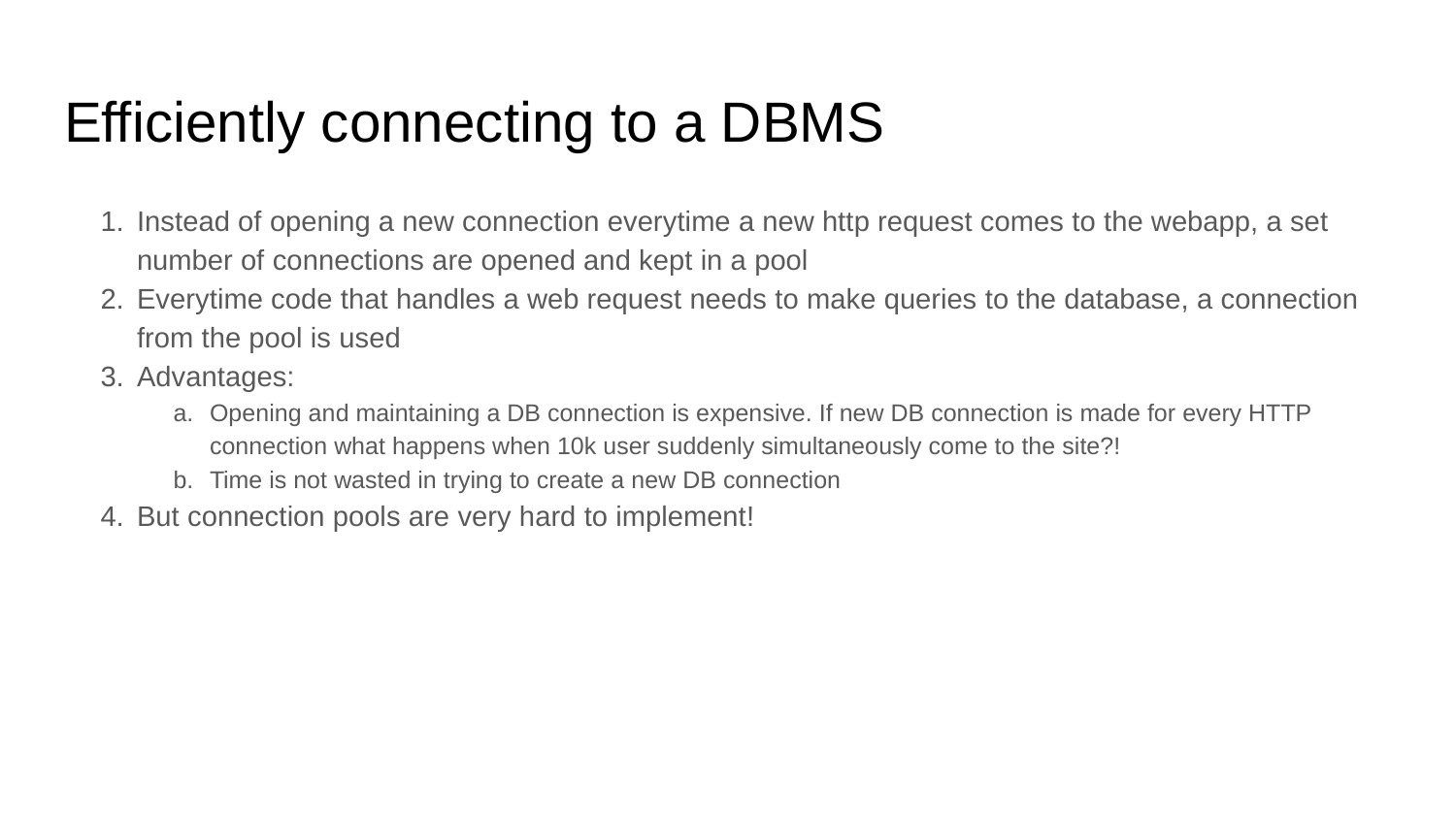

# Efficiently connecting to a DBMS
Instead of opening a new connection everytime a new http request comes to the webapp, a set number of connections are opened and kept in a pool
Everytime code that handles a web request needs to make queries to the database, a connection from the pool is used
Advantages:
Opening and maintaining a DB connection is expensive. If new DB connection is made for every HTTP connection what happens when 10k user suddenly simultaneously come to the site?!
Time is not wasted in trying to create a new DB connection
But connection pools are very hard to implement!